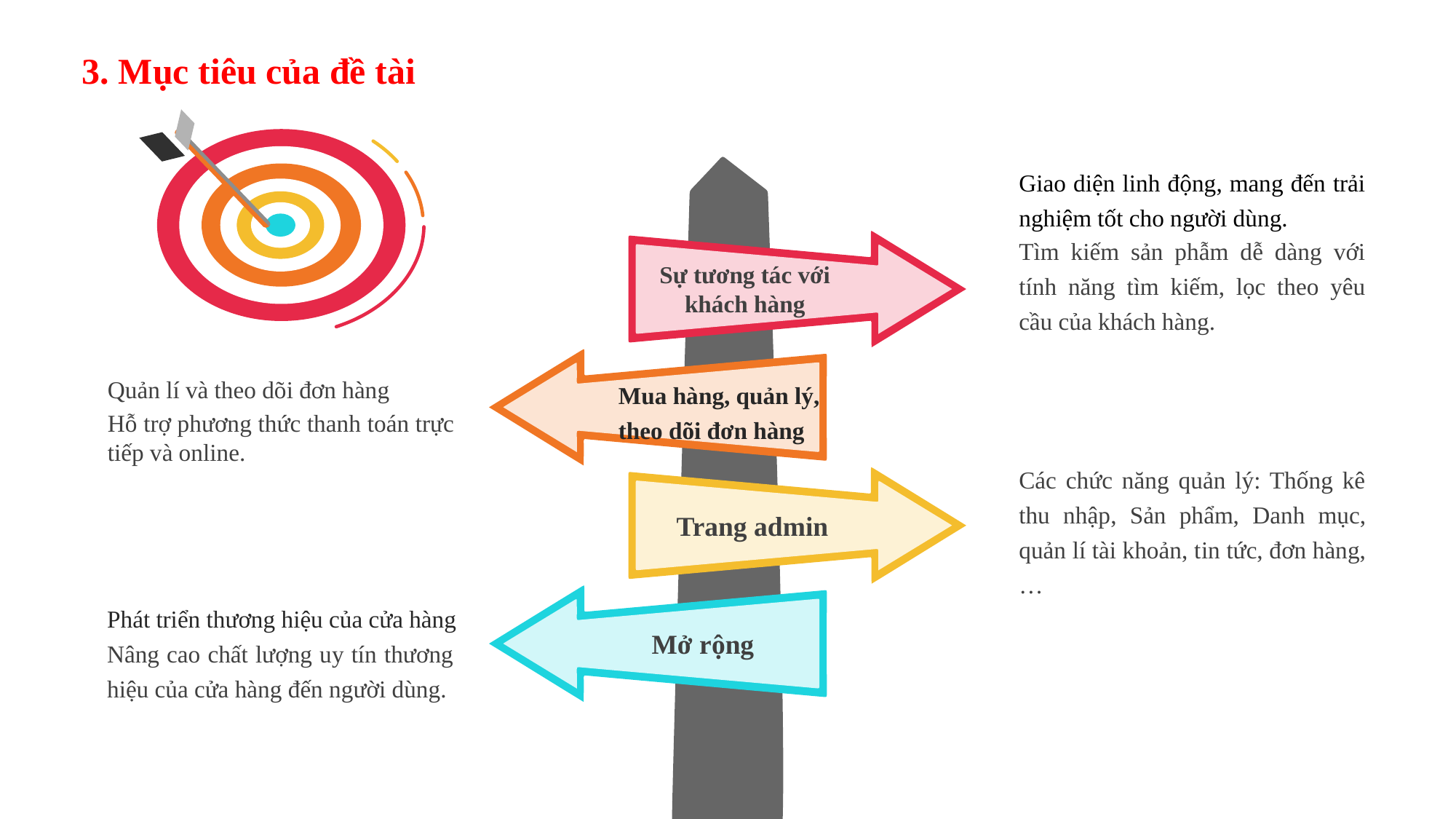

3. Mục tiêu của đề tài

Giao diện linh động, mang đến trải nghiệm tốt cho người dùng.
Tìm kiếm sản phẫm dễ dàng với tính năng tìm kiếm, lọc theo yêu cầu của khách hàng.

Sự tương tác với khách hàng

Mua hàng, quản lý, theo dõi đơn hàng
Quản lí và theo dõi đơn hàng
Hỗ trợ phương thức thanh toán trực tiếp và online.
Các chức năng quản lý: Thống kê thu nhập, Sản phẩm, Danh mục, quản lí tài khoản, tin tức, đơn hàng, …

Trang admin

Phát triển thương hiệu của cửa hàng
Nâng cao chất lượng uy tín thương hiệu của cửa hàng đến người dùng.
Mở rộng